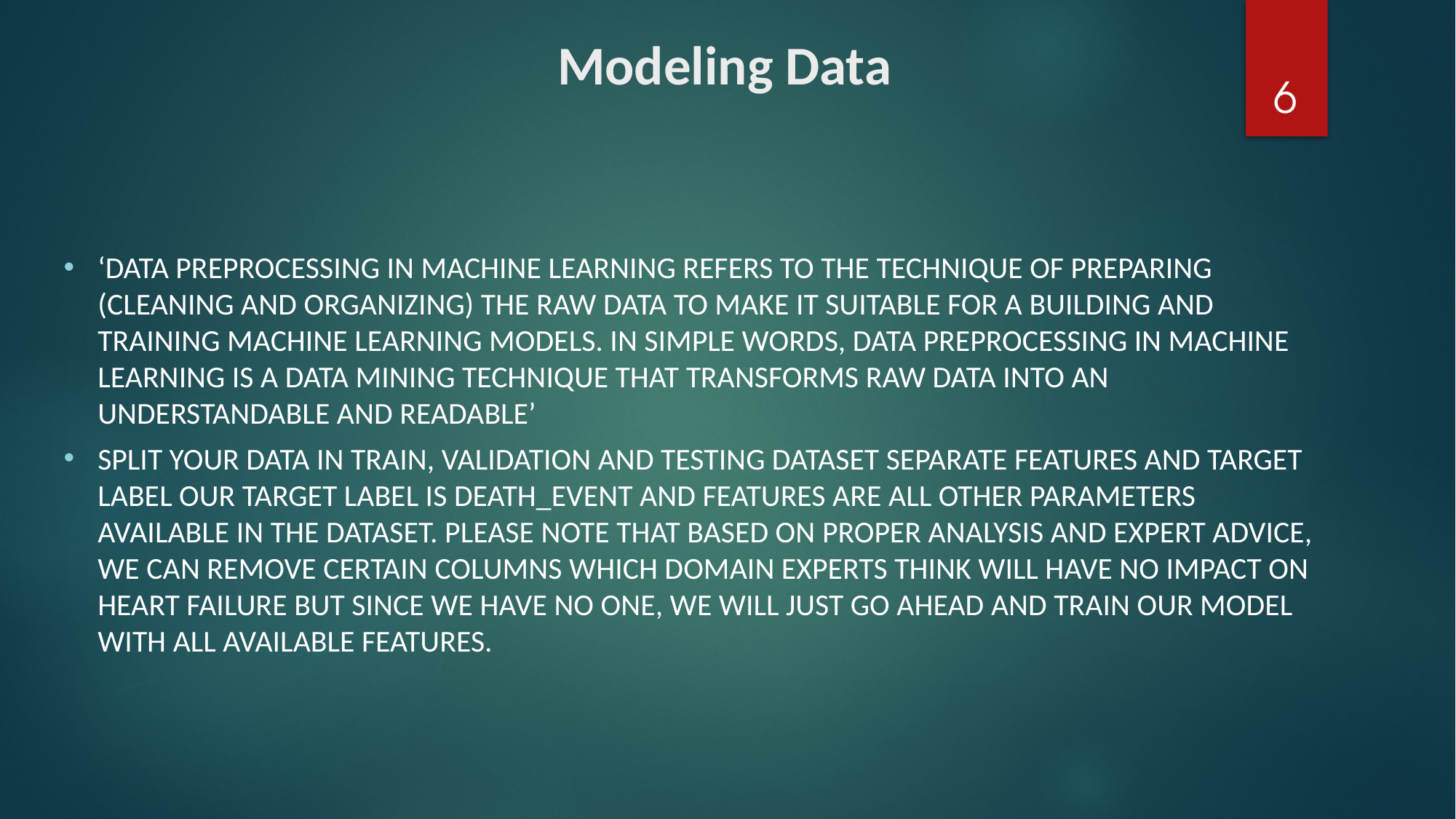

# Modeling Data
6
‘Data preprocessing in Machine Learning refers to the technique of preparing (cleaning and organizing) the raw data to make it suitable for a building and training Machine Learning models. In simple words, data preprocessing in Machine Learning is a data mining technique that transforms raw data into an understandable and readable’
Split your data in train, validation and testing dataset Separate features and target label Our target label is DEATH_EVENT and features are all other parameters available in the dataset. Please note that based on proper analysis and expert advice, we can remove certain columns which domain experts think will have no impact on heart failure but since we have no one, we will just go ahead and train our model with all available features.